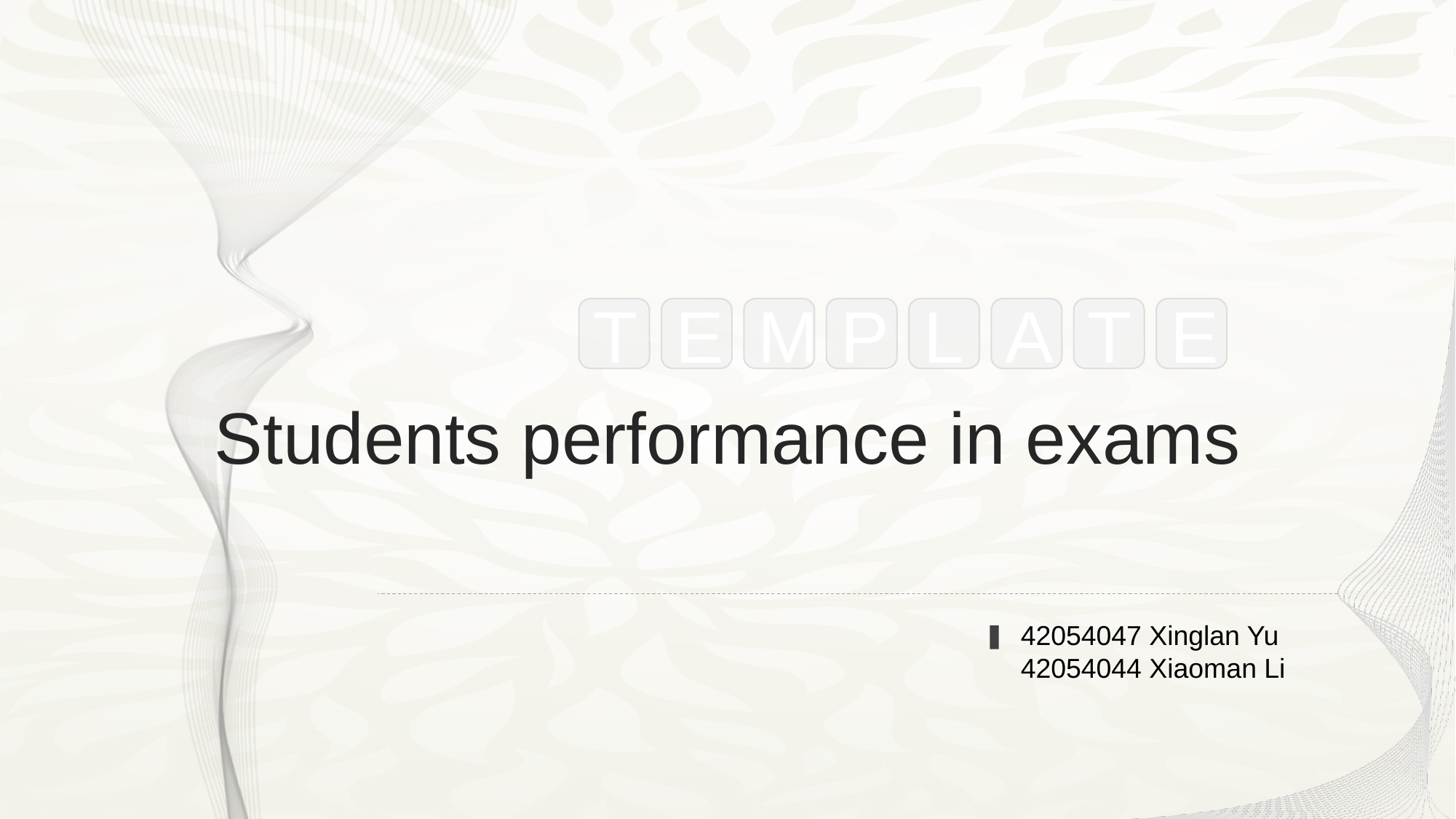

T
E
M
P
L
A
T
E
Students performance in exams
42054047 Xinglan Yu
42054044 Xiaoman Li